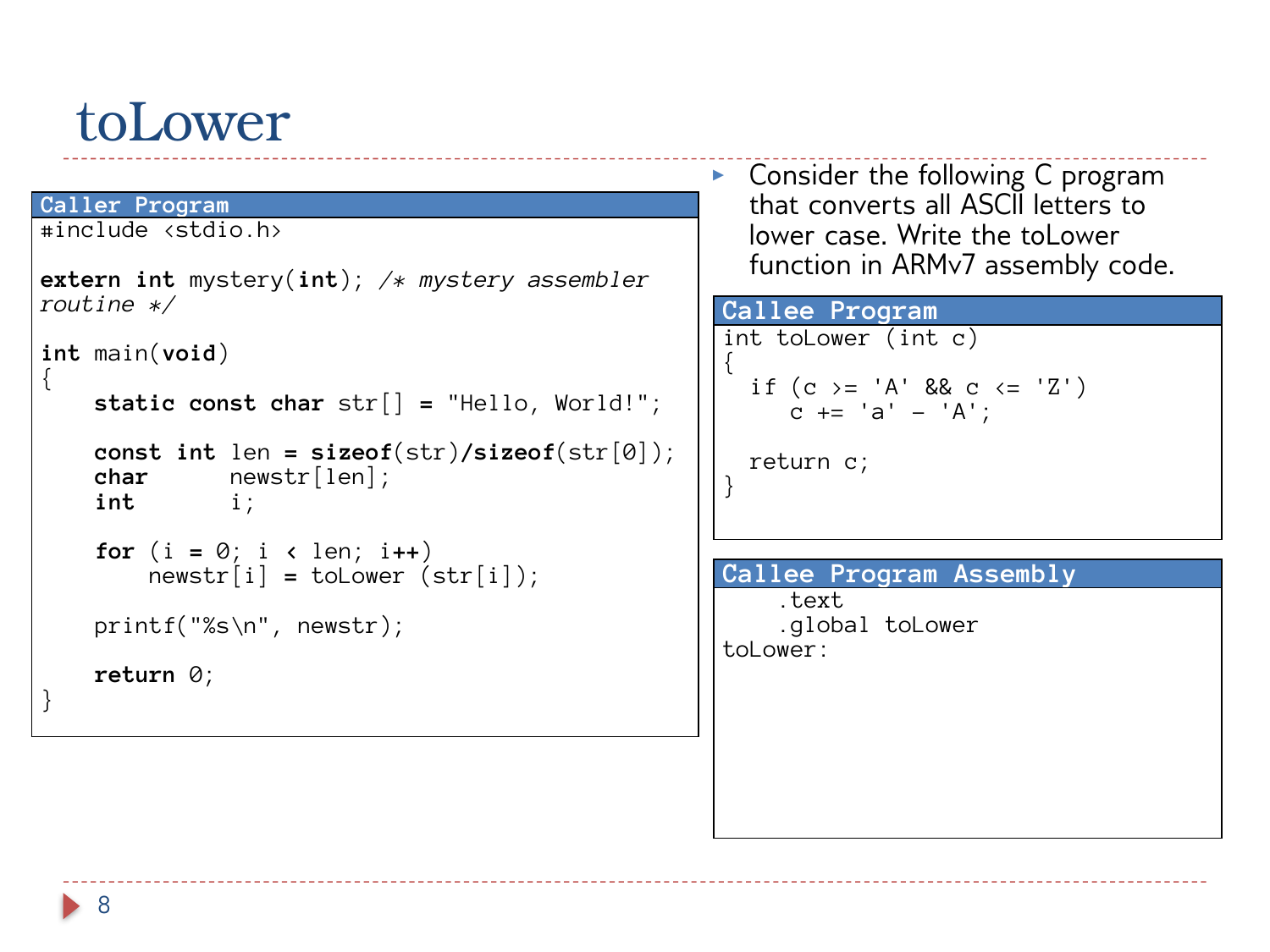

# toLower
Consider the following C program that converts all ASCII letters to lower case. Write the toLower function in ARMv7 assembly code.
| Caller Program |
| --- |
| #include <stdio.h> extern int mystery(int); /\* mystery assembler routine \*/ int main(void) { static const char str[] = "Hello, World!"; const int len = sizeof(str)/sizeof(str[0]); char newstr[len]; int i; for (i = 0; i < len; i++) newstr[i] = toLower (str[i]); printf("%s\n", newstr); return 0; } |
| Callee Program |
| --- |
| int toLower (int c) { if (c >= 'A' && c <= 'Z') c += 'a' - 'A'; return c; } |
| Callee Program Assembly |
| --- |
| .text .global toLower toLower: |
8